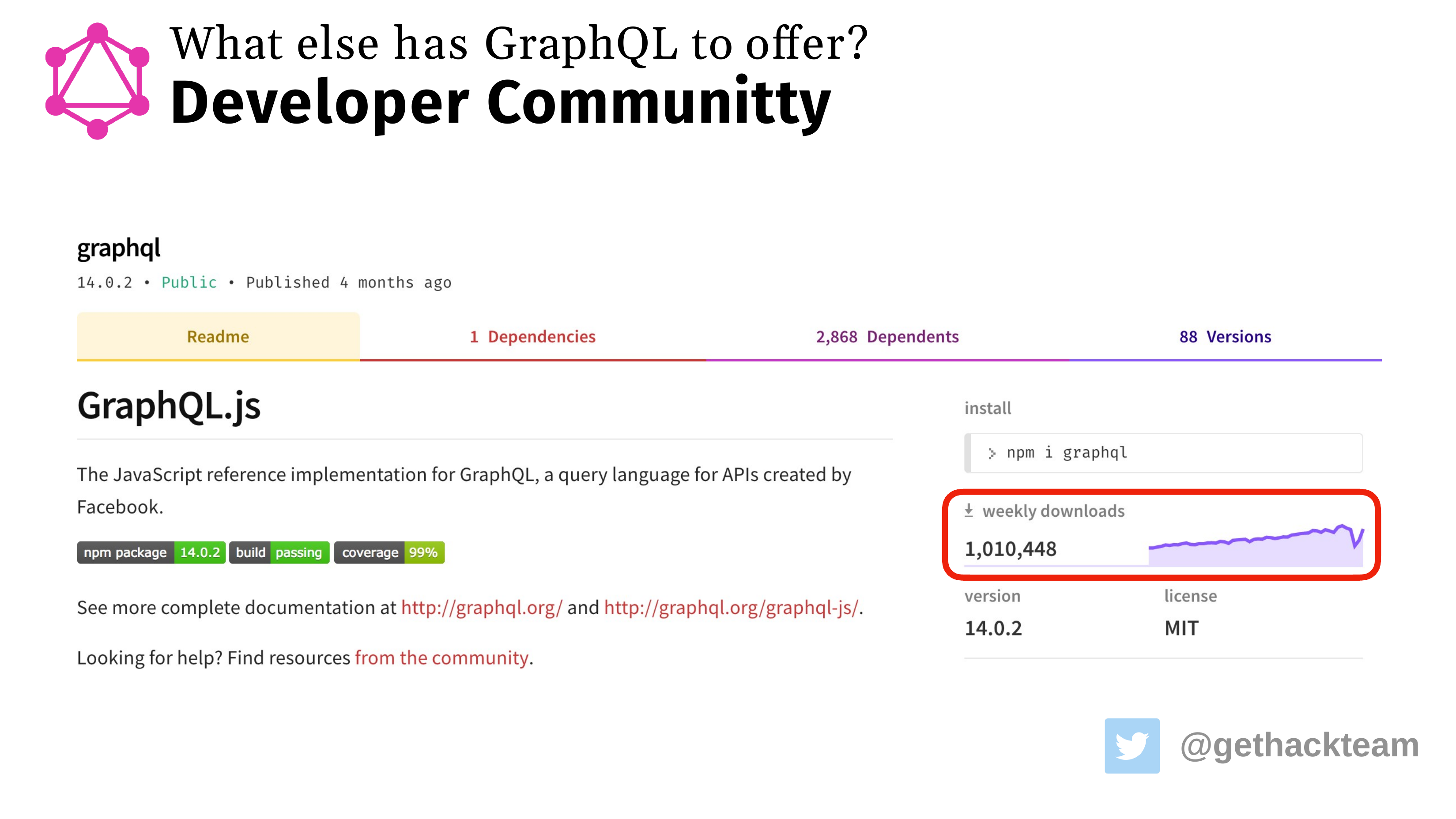

# What else has GraphQL to offer?
Developer Communitty

@gethackteam